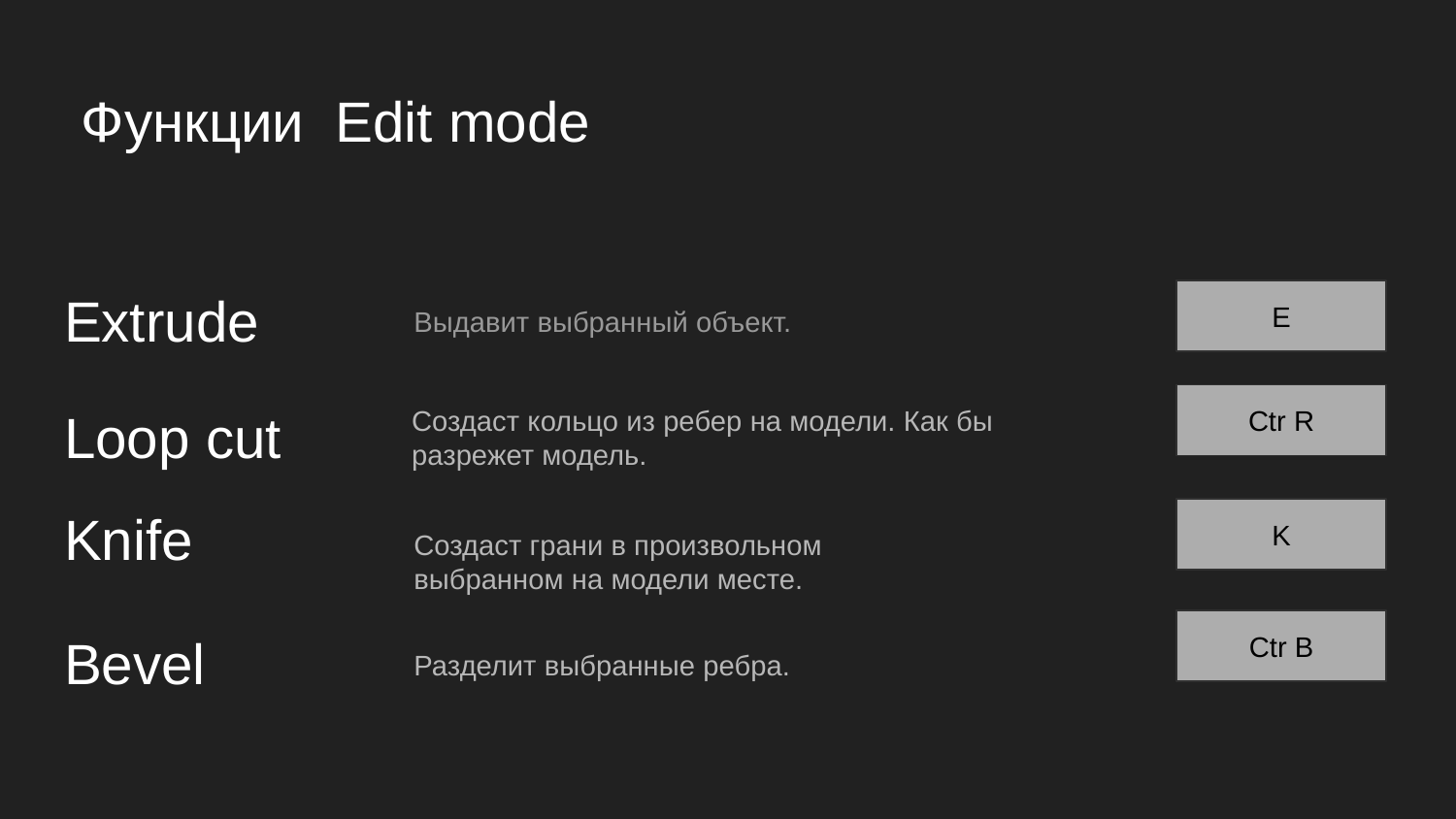

# Функции  Edit mode
Extrude
E
Выдавит выбранный объект.
Ctr R
Loop cut
Создаст кольцо из ребер на модели. Как бы разрежет модель.
Knife
K
Создаст грани в произвольном выбранном на модели месте.
Ctr B
Bevel
Разделит выбранные ребра.